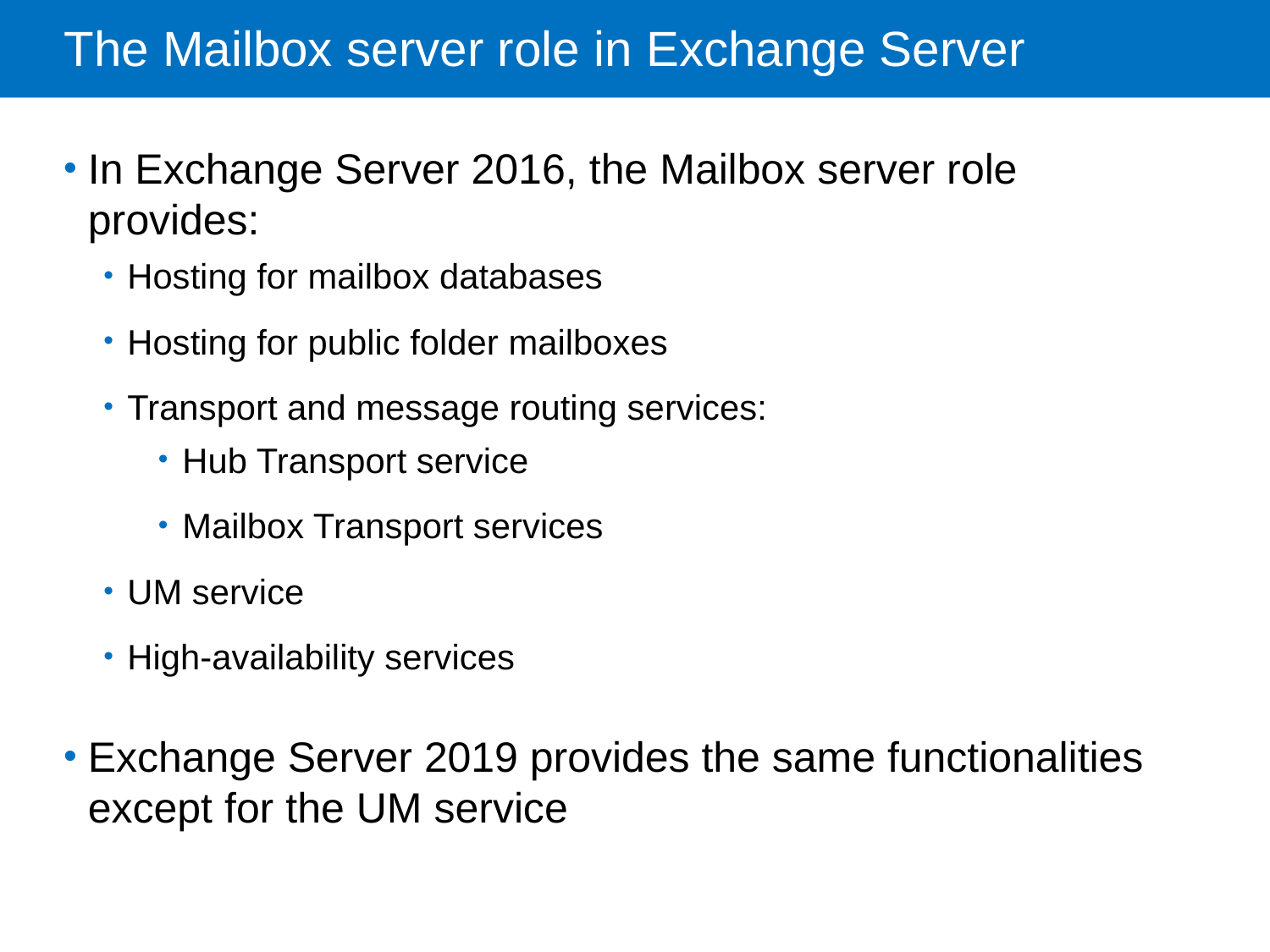

# The Mailbox server role in Exchange Server
In Exchange Server 2016, the Mailbox server role provides:
Hosting for mailbox databases

Hosting for public folder mailboxes

Transport and message routing services:
Hub Transport service

Mailbox Transport services

UM service

High-availability services
Exchange Server 2019 provides the same functionalities except for the UM service